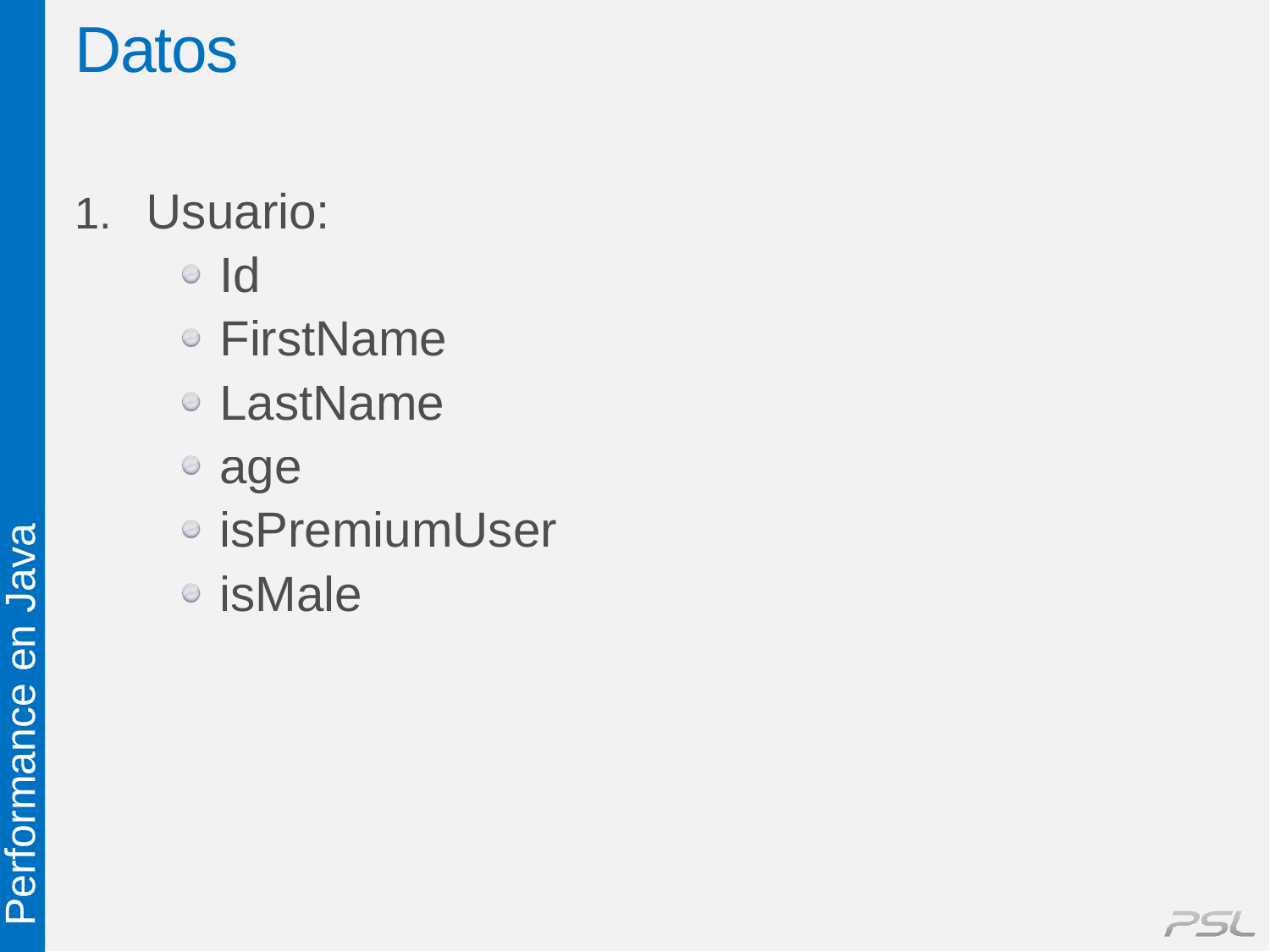

# Datos
Usuario:
Id
FirstName
LastName
age
isPremiumUser
isMale
Performance en Java